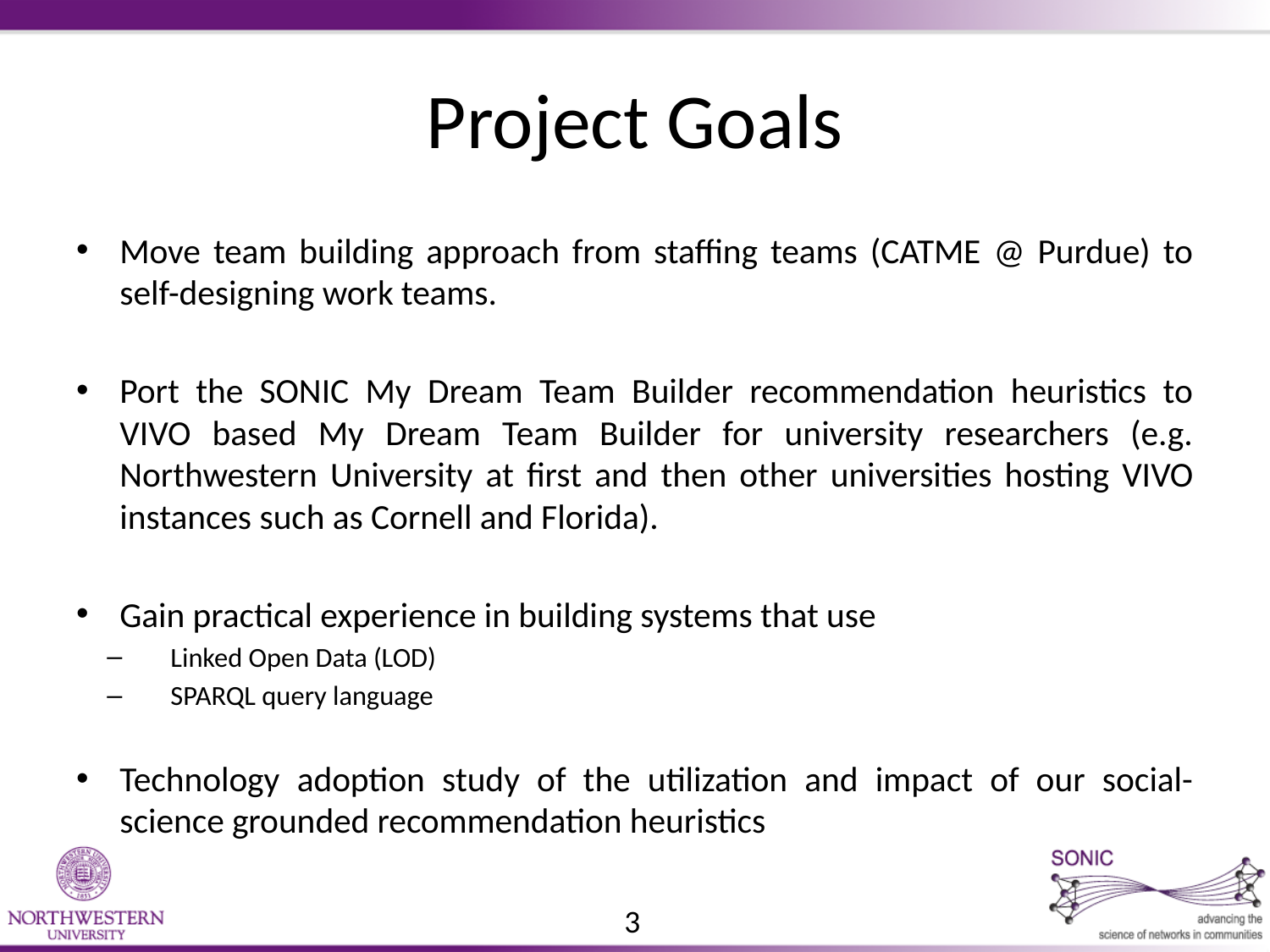

Project Goals
Move team building approach from staffing teams (CATME @ Purdue) to self-designing work teams.

Port the SONIC My Dream Team Builder recommendation heuristics to VIVO based My Dream Team Builder for university researchers (e.g. Northwestern University at first and then other universities hosting VIVO instances such as Cornell and Florida).

Gain practical experience in building systems that use
Linked Open Data (LOD)
SPARQL query language

Technology adoption study of the utilization and impact of our social-science grounded recommendation heuristics

3